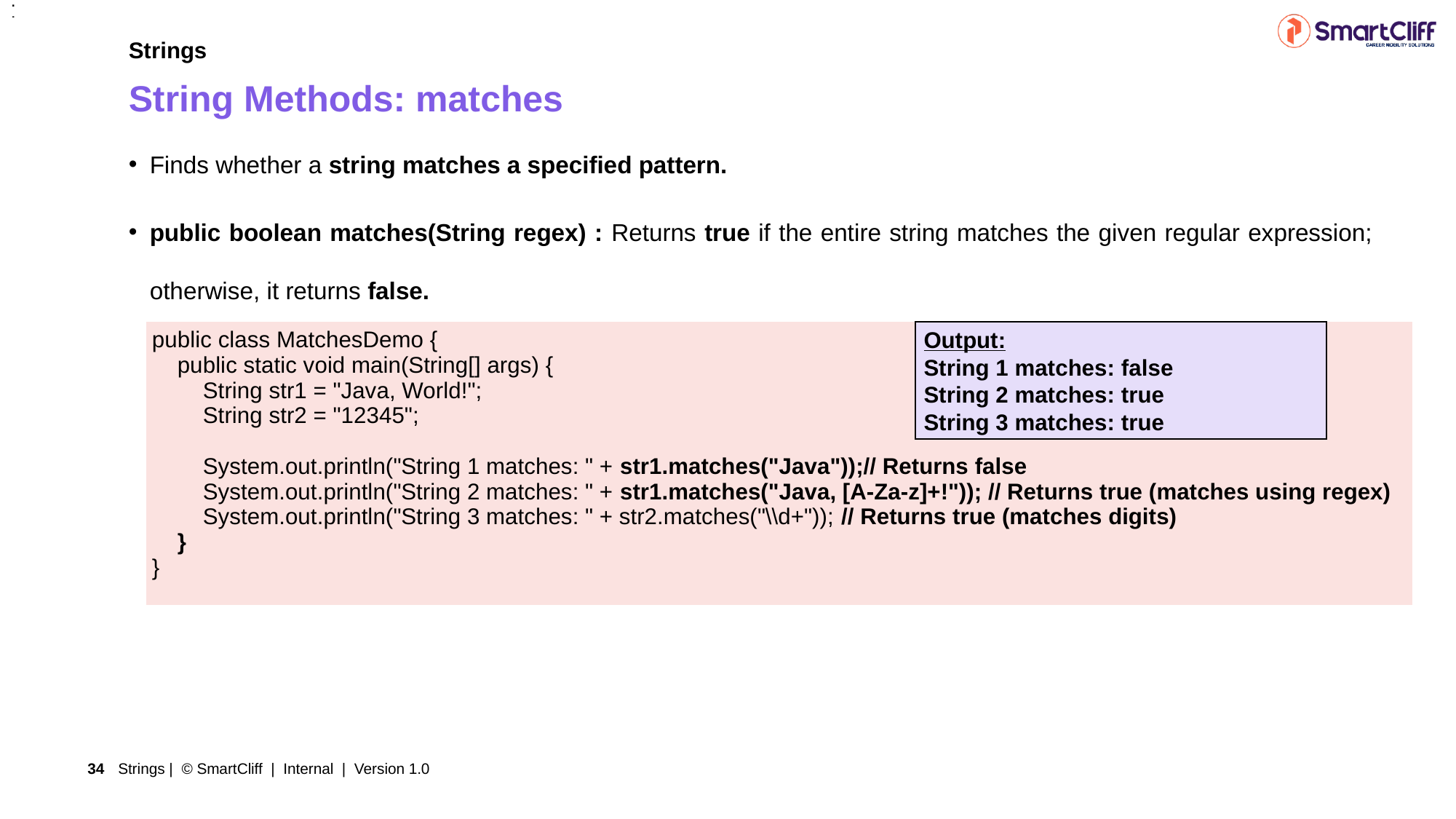

.
.

Strings
String Methods: matches
Finds whether a string matches a specified pattern.
public boolean matches(String regex) : Returns true if the entire string matches the given regular expression; otherwise, it returns false.

| public class MatchesDemo { public static void main(String[] args) { String str1 = "Java, World!"; String str2 = "12345"; System.out.println("String 1 matches: " + str1.matches("Java"));// Returns false System.out.println("String 2 matches: " + str1.matches("Java, [A-Za-z]+!")); // Returns true (matches using regex) System.out.println("String 3 matches: " + str2.matches("\\d+")); // Returns true (matches digits) } } |
| --- |
Output:
String 1 matches: false
String 2 matches: true
String 3 matches: true
Strings |  © SmartCliff  |  Internal  |  Version 1.0
34